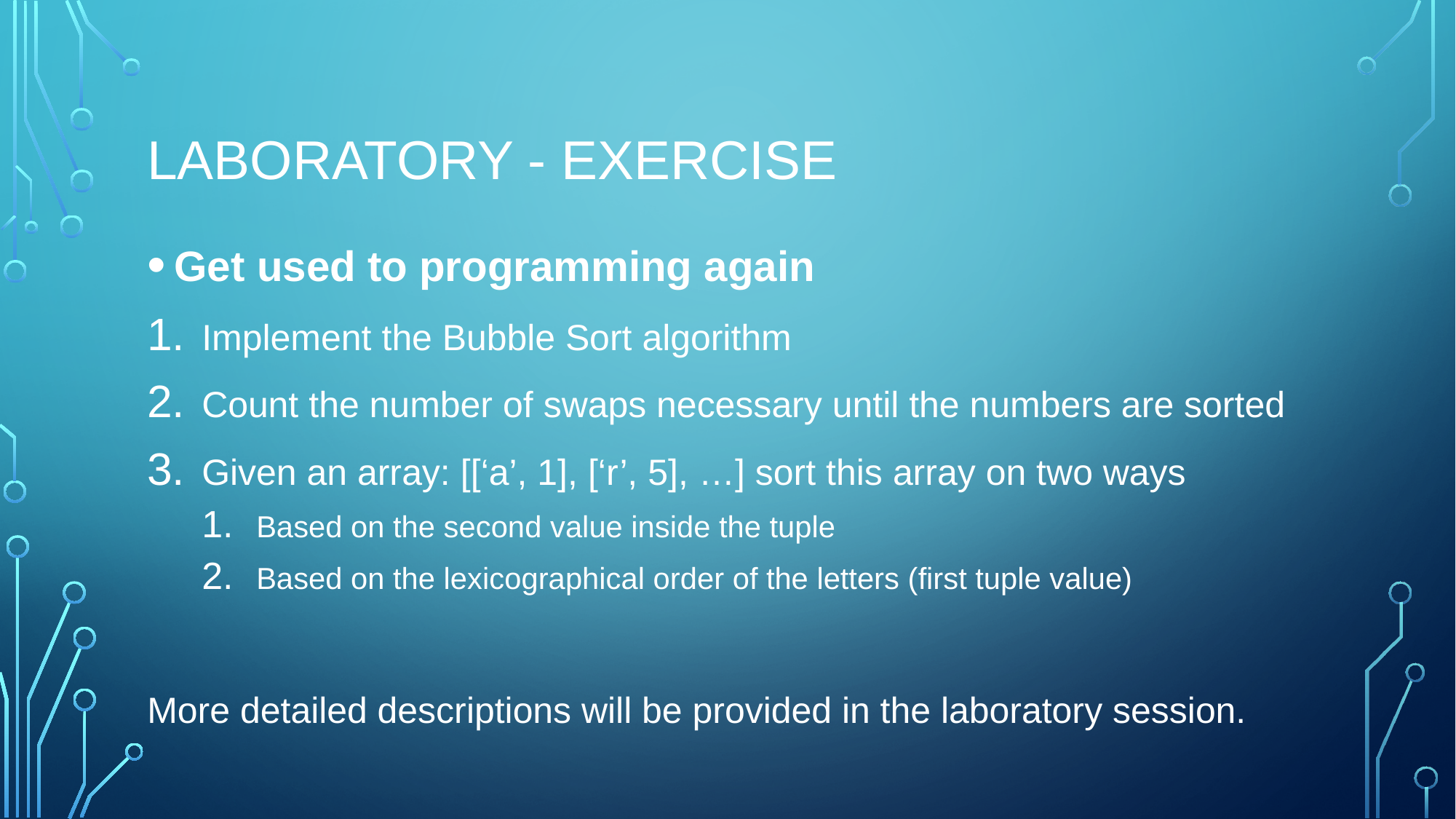

# Laboratory - Exercise
Get used to programming again
Implement the Bubble Sort algorithm
Count the number of swaps necessary until the numbers are sorted
Given an array: [[‘a’, 1], [‘r’, 5], …] sort this array on two ways
Based on the second value inside the tuple
Based on the lexicographical order of the letters (first tuple value)

More detailed descriptions will be provided in the laboratory session.